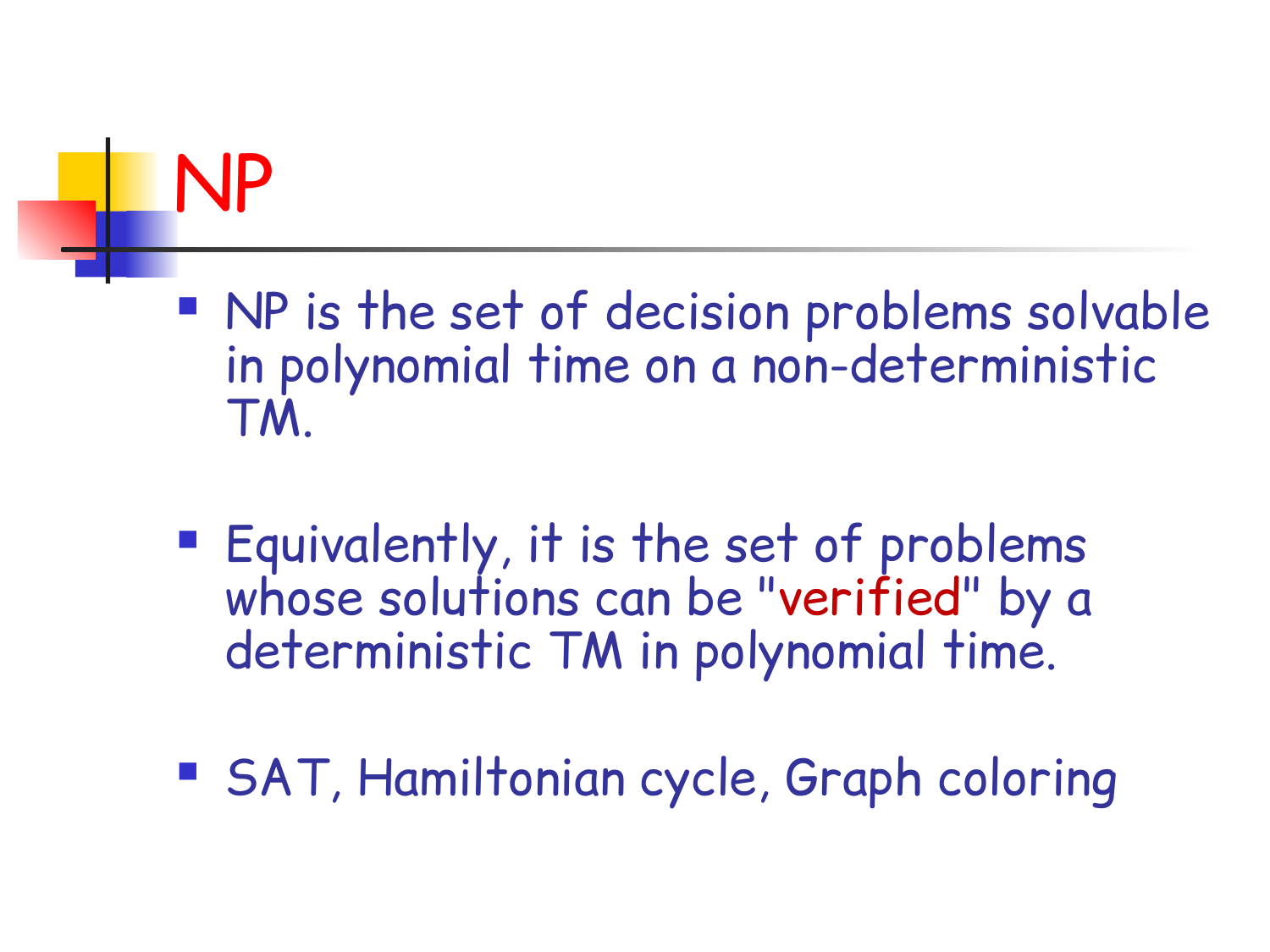

# NP
NP is the set of decision problems solvable in polynomial time on a non-deterministic TM.

Equivalently, it is the set of problems whose solutions can be "verified" by a deterministic TM in polynomial time.

SAT, Hamiltonian cycle, Graph coloring